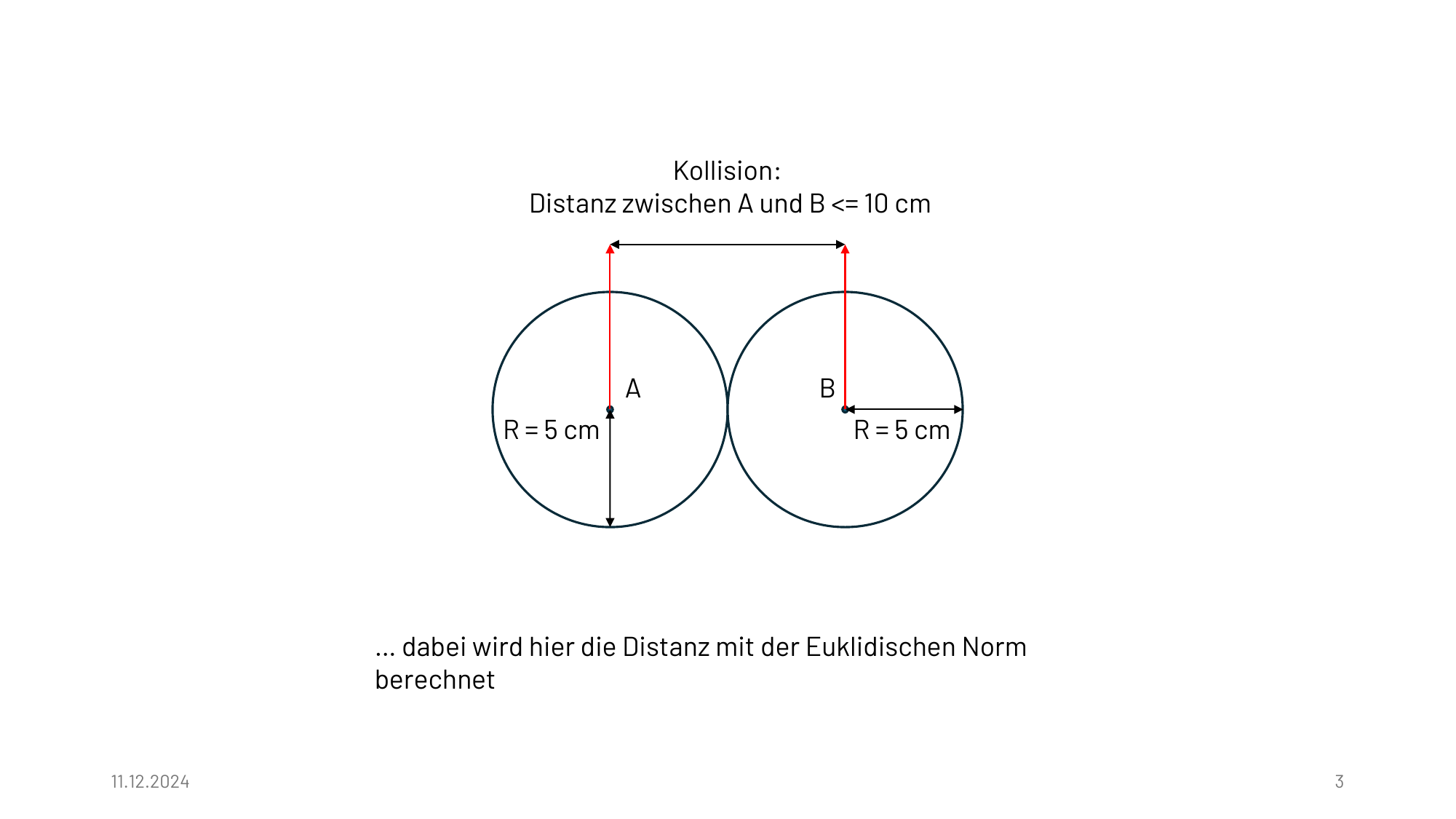

Kollision:
 Distanz zwischen A und B <= 10 cm

A
B
R = 5 cm
R = 5 cm

… dabei wird hier die Distanz mit der Euklidischen Norm berechnet
11.12.2024
3